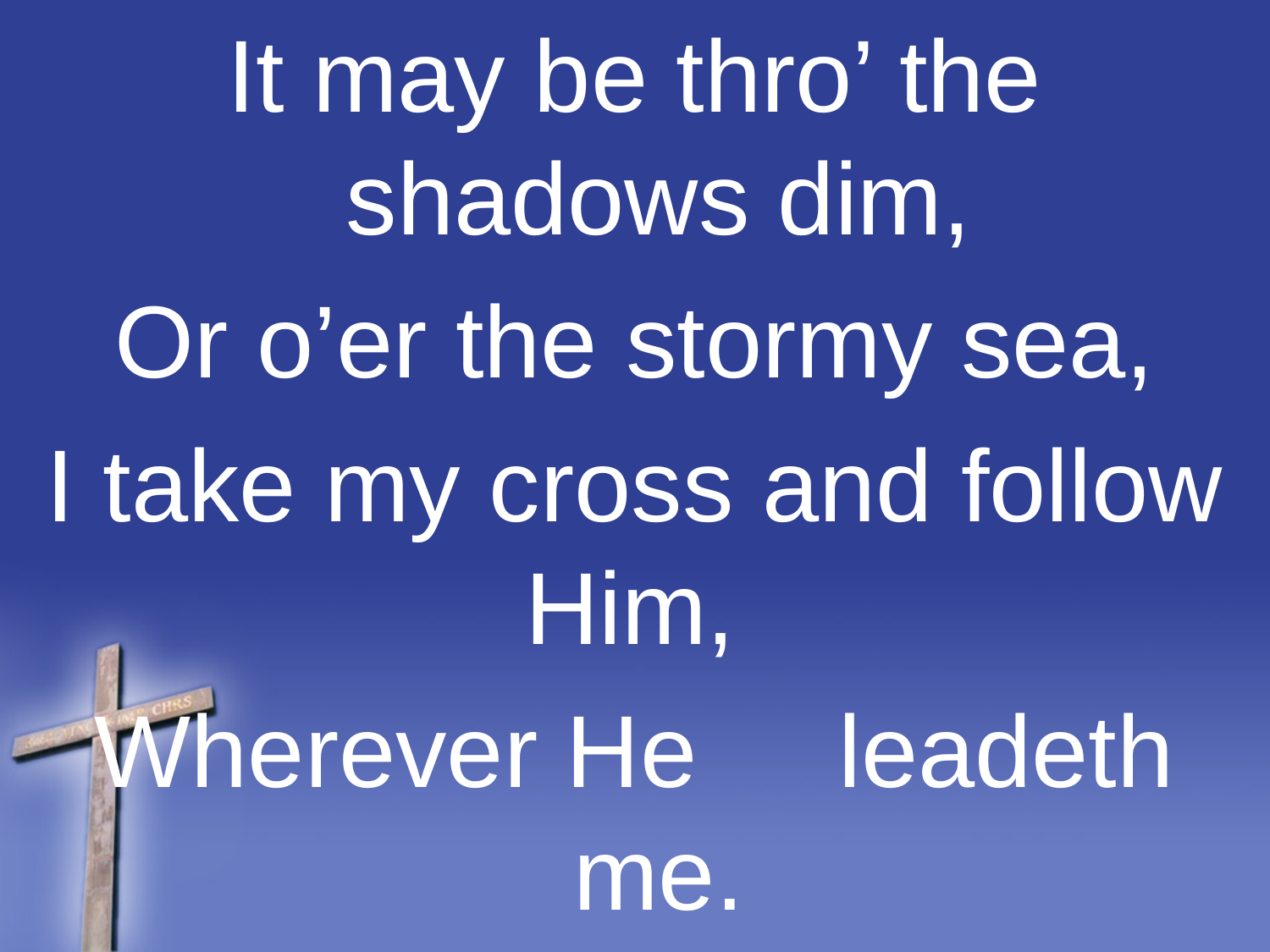

It may be thro’ the shadows dim,
Or o’er the stormy sea,
I take my cross and follow Him,
Wherever He     leadeth me.